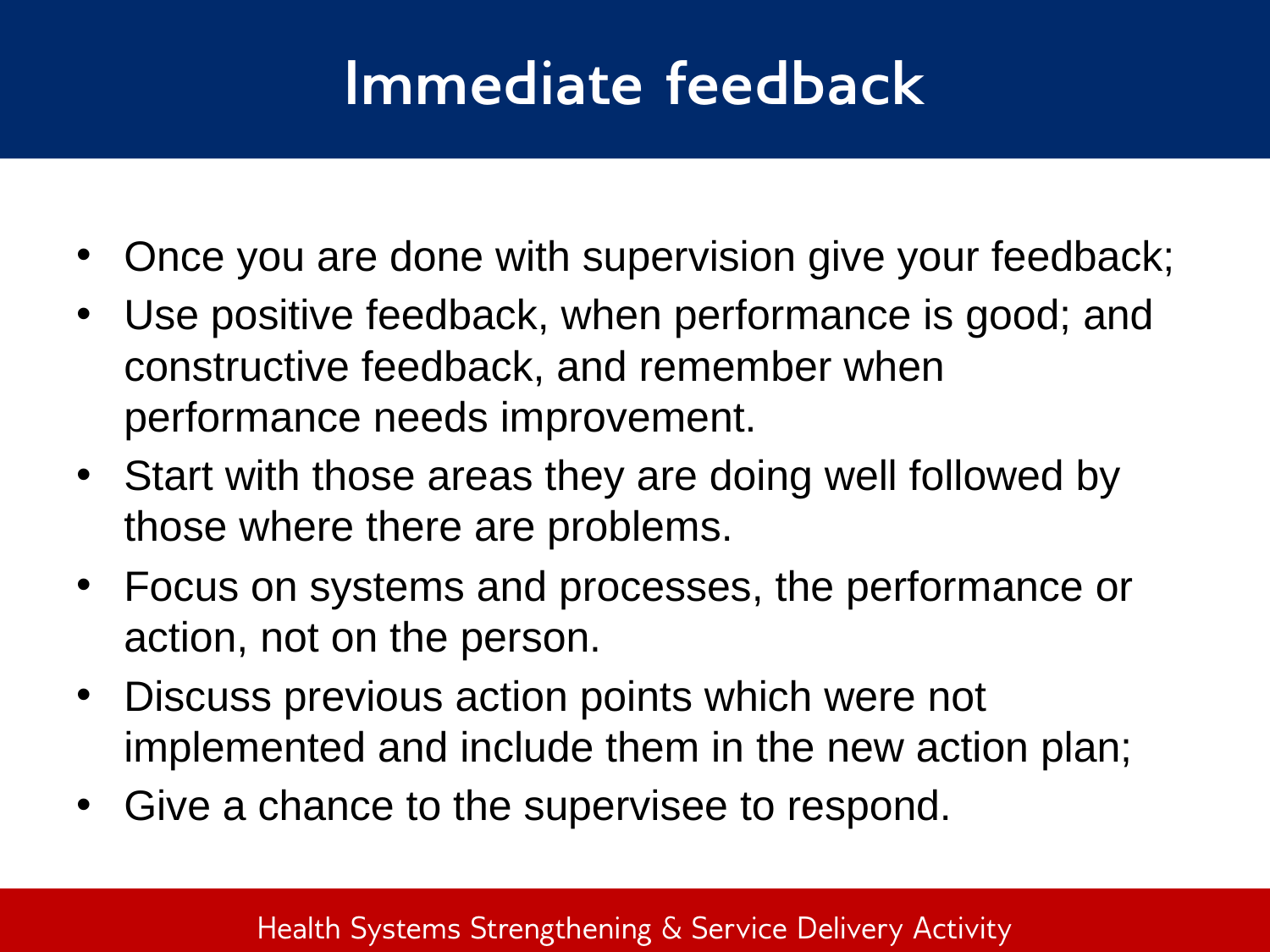

# Immediate feedback
Once you are done with supervision give your feedback;
Use positive feedback, when performance is good; and constructive feedback, and remember when performance needs improvement.
Start with those areas they are doing well followed by those where there are problems.
Focus on systems and processes, the performance or action, not on the person.
Discuss previous action points which were not implemented and include them in the new action plan;
Give a chance to the supervisee to respond.